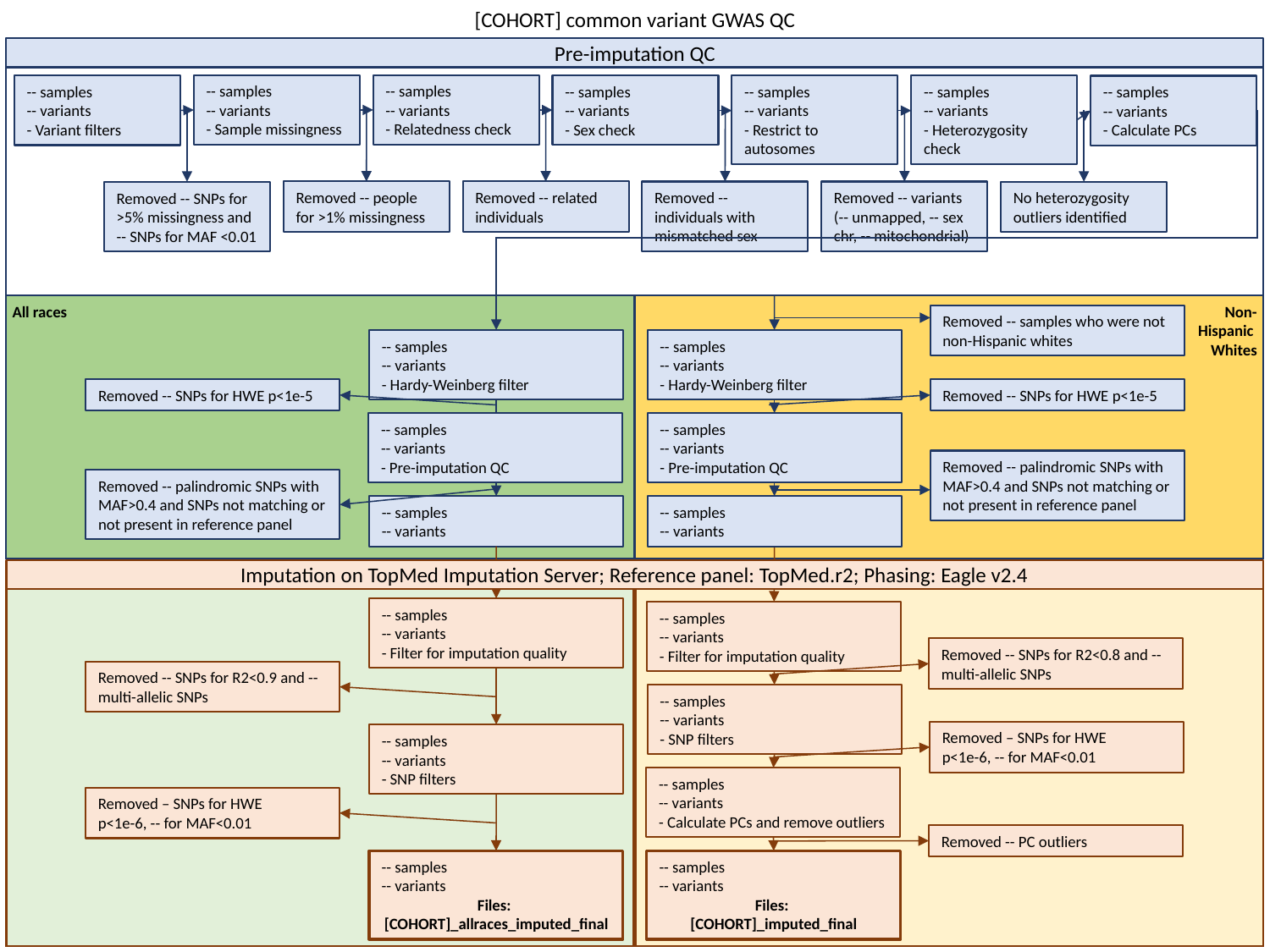

[COHORT] common variant GWAS QC
Pre-imputation QC

-- samples
-- variants
- Sample missingness
-- samples
-- variants
- Relatedness check
-- samples
-- variants
- Sex check
-- samples
-- variants
- Restrict to autosomes
-- samples
-- variants
- Heterozygosity check
-- samples
-- variants
- Variant filters
-- samples
-- variants
- Calculate PCs
Removed -- people for >1% missingness
Removed -- related individuals
Removed -- individuals with mismatched sex
Removed -- variants (-- unmapped, -- sex chr, -- mitochondrial)
Removed -- SNPs for >5% missingness and -- SNPs for MAF <0.01
No heterozygosity outliers identified
All races
Non-
Hispanic
Whites
Removed -- samples who were not non-Hispanic whites
-- samples
-- variants
- Hardy-Weinberg filter
-- samples
-- variants
- Hardy-Weinberg filter
Removed -- SNPs for HWE p<1e-5
Removed -- SNPs for HWE p<1e-5
-- samples
-- variants
- Pre-imputation QC
-- samples
-- variants
- Pre-imputation QC
Removed -- palindromic SNPs with MAF>0.4 and SNPs not matching or not present in reference panel
Removed -- palindromic SNPs with MAF>0.4 and SNPs not matching or not present in reference panel
-- samples
-- variants
-- samples
-- variants
Imputation on TopMed Imputation Server; Reference panel: TopMed.r2; Phasing: Eagle v2.4

-- samples
-- variants
- Filter for imputation quality
-- samples
-- variants
- Filter for imputation quality
Removed --‬ SNPs for R2<0.8 and -- multi-allelic SNPs
Removed --‬ SNPs for R2<0.9 and -- multi-allelic SNPs
-- samples
-- variants
- SNP filters
Removed – SNPs for HWE
p<1e-6, -- for MAF<0.01
-- samples
-- variants
- SNP filters
-- samples
-- variants
- Calculate PCs and remove outliers
Removed – SNPs for HWE
p<1e-6, -- for MAF<0.01
Removed -- PC outliers
-- samples
-- variants
Files:
[COHORT]_allraces_imputed_final
-- samples
-- variants
Files:
[COHORT]_imputed_final